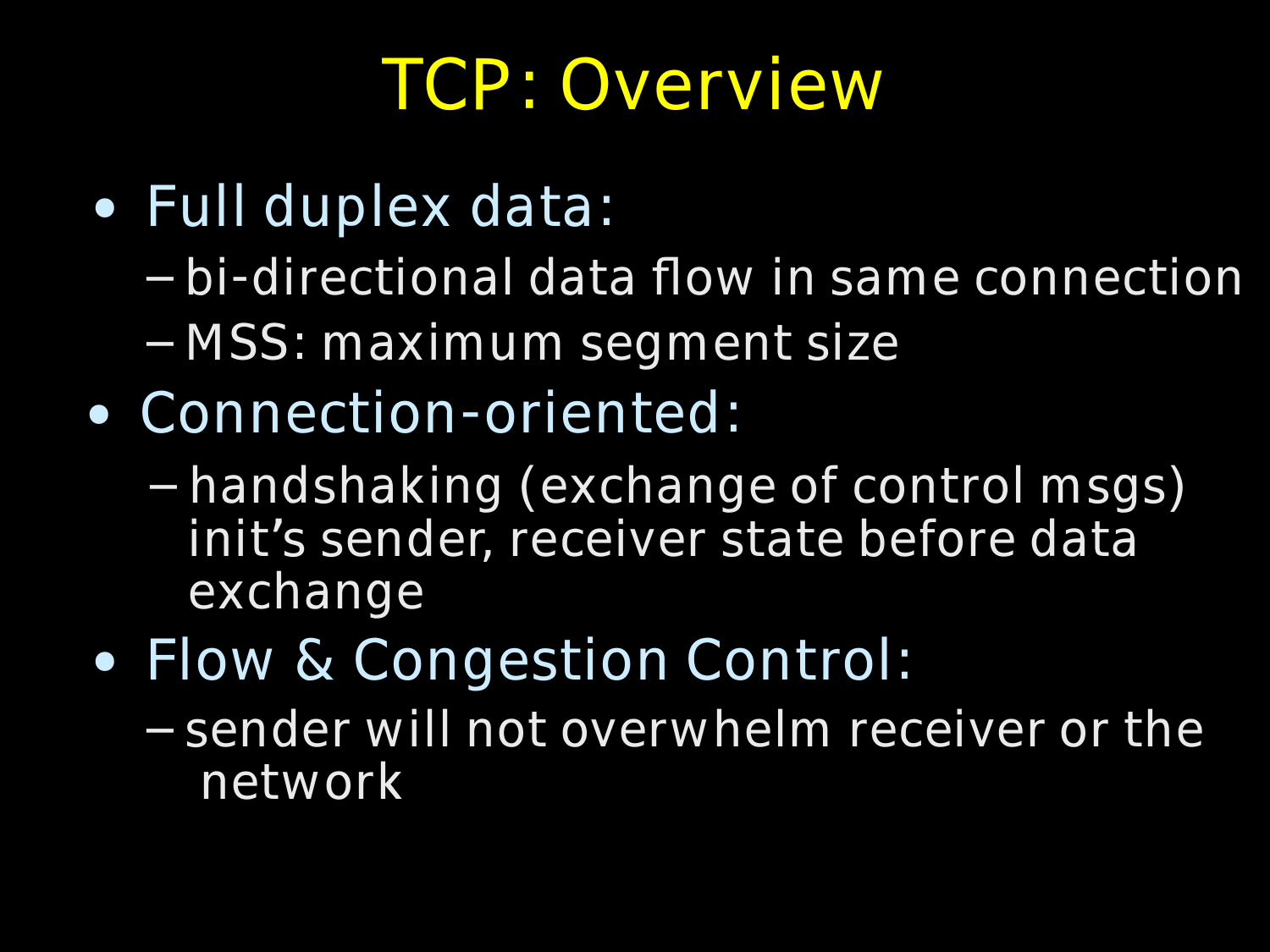

TCP: Overview
•  Full duplex data:
– bi-directional data flow in same connection
– MSS: maximum segment size
•  Connection-oriented:
– handshaking (exchange of control msgs)
	init’s sender, receiver state before data
	exchange
•  Flow & Congestion Control:
– sender will not overwhelm receiver or the
network